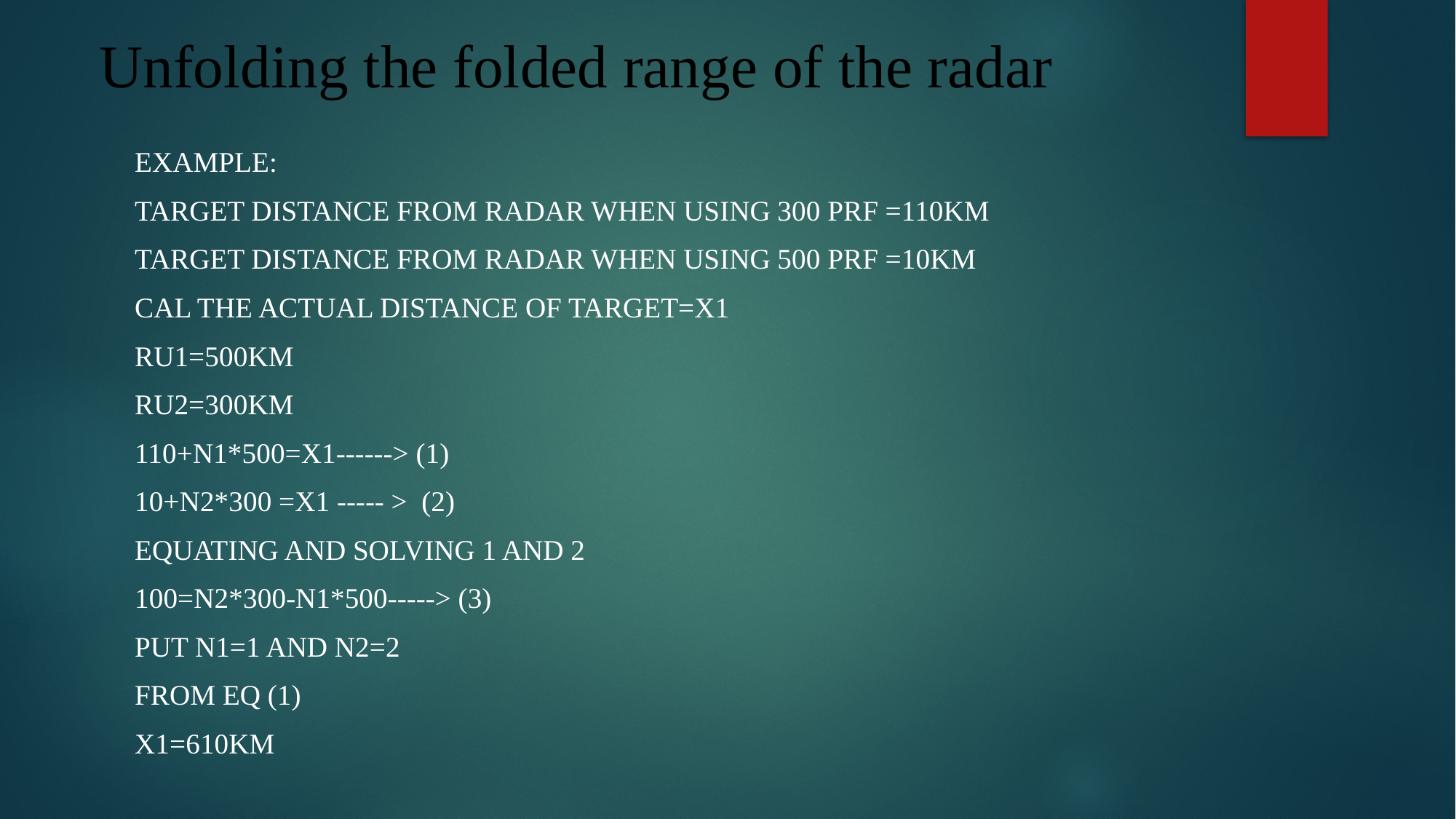

# Unfolding the folded range of the radar
Example:
Target distance from radar when using 300 prf =110KM
Target distance from radar when using 500 prf =10KM
Cal the actual distance of target=X1
RU1=500KM
RU2=300KM
110+n1*500=X1------> (1)
10+n2*300 =X1 ----- >  (2)
Equating and solving 1 and 2
100=n2*300-n1*500-----> (3)
Put n1=1 and n2=2
From eq (1)
X1=610KM